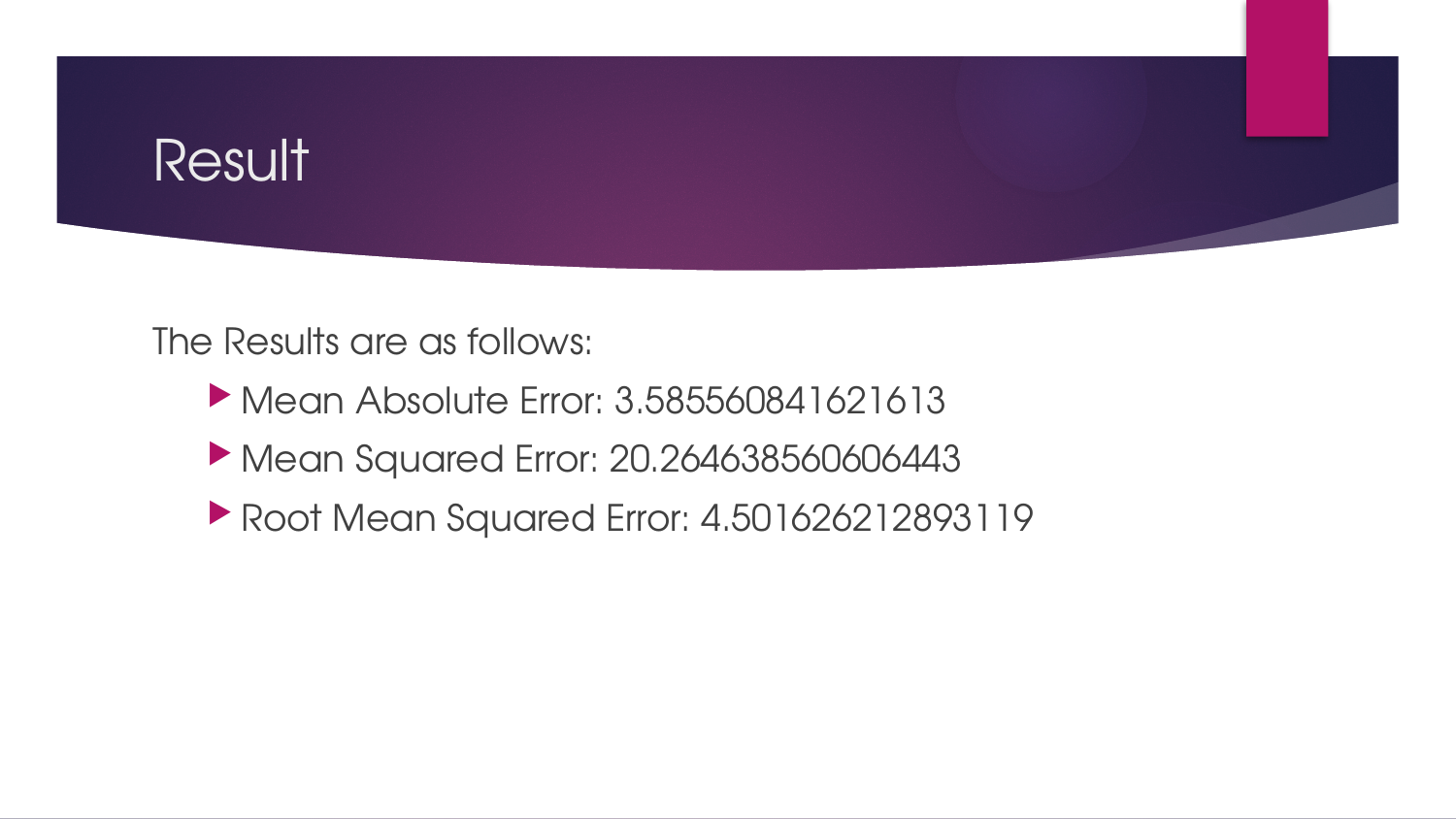

# Result
The Results are as follows:
Mean Absolute Error: 3.585560841621613
Mean Squared Error: 20.264638560606443
Root Mean Squared Error: 4.501626212893119